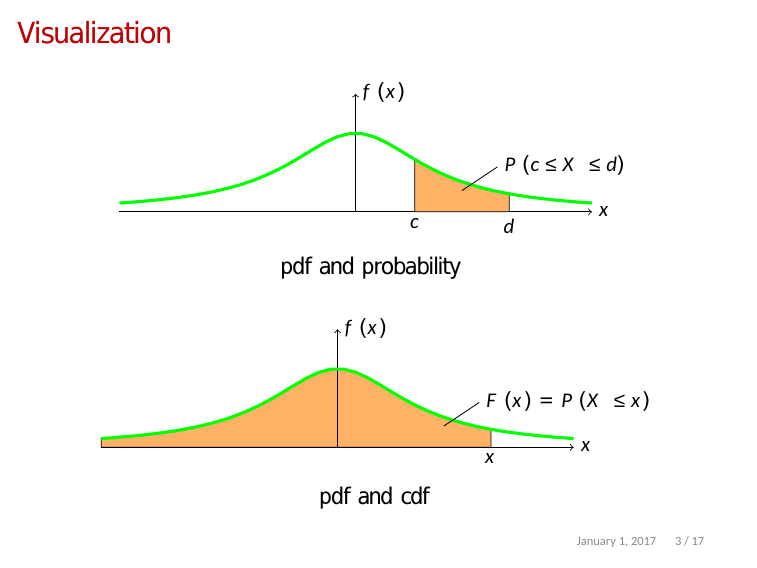

Visualization
f (x)

P (c ≤ X  ≤ d)

x
c
d
pdf and probability

f (x)

F (x) = P (X  ≤ x)

x
x
pdf and cdf
January 1, 2017      3 / 17